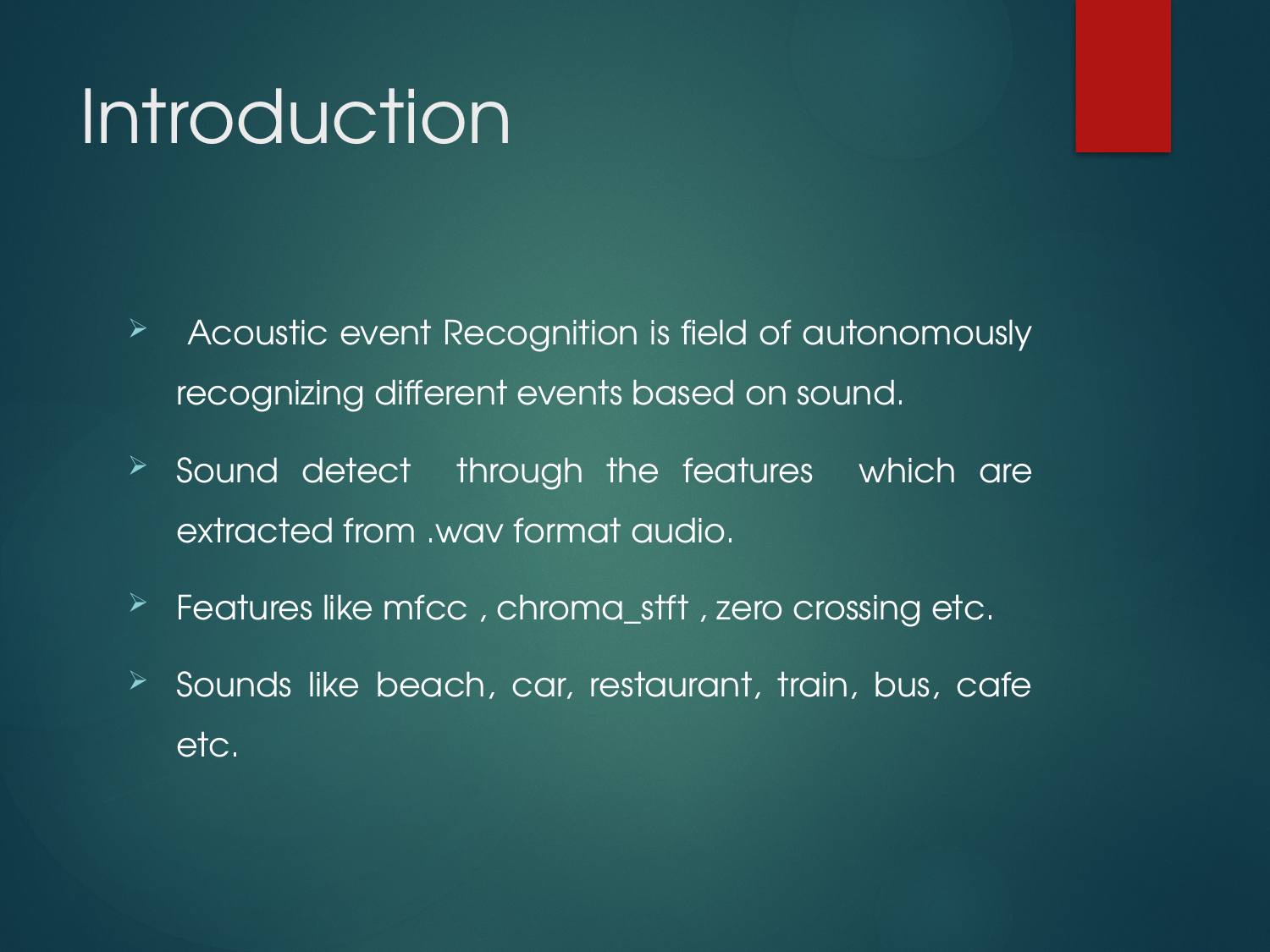

# Introduction
 Acoustic event Recognition is field of autonomously recognizing different events based on sound.
Sound detect  through the features  which are extracted from .wav format audio.
Features like mfcc , chroma_stft , zero crossing etc.
Sounds like beach, car, restaurant, train, bus, cafe etc.